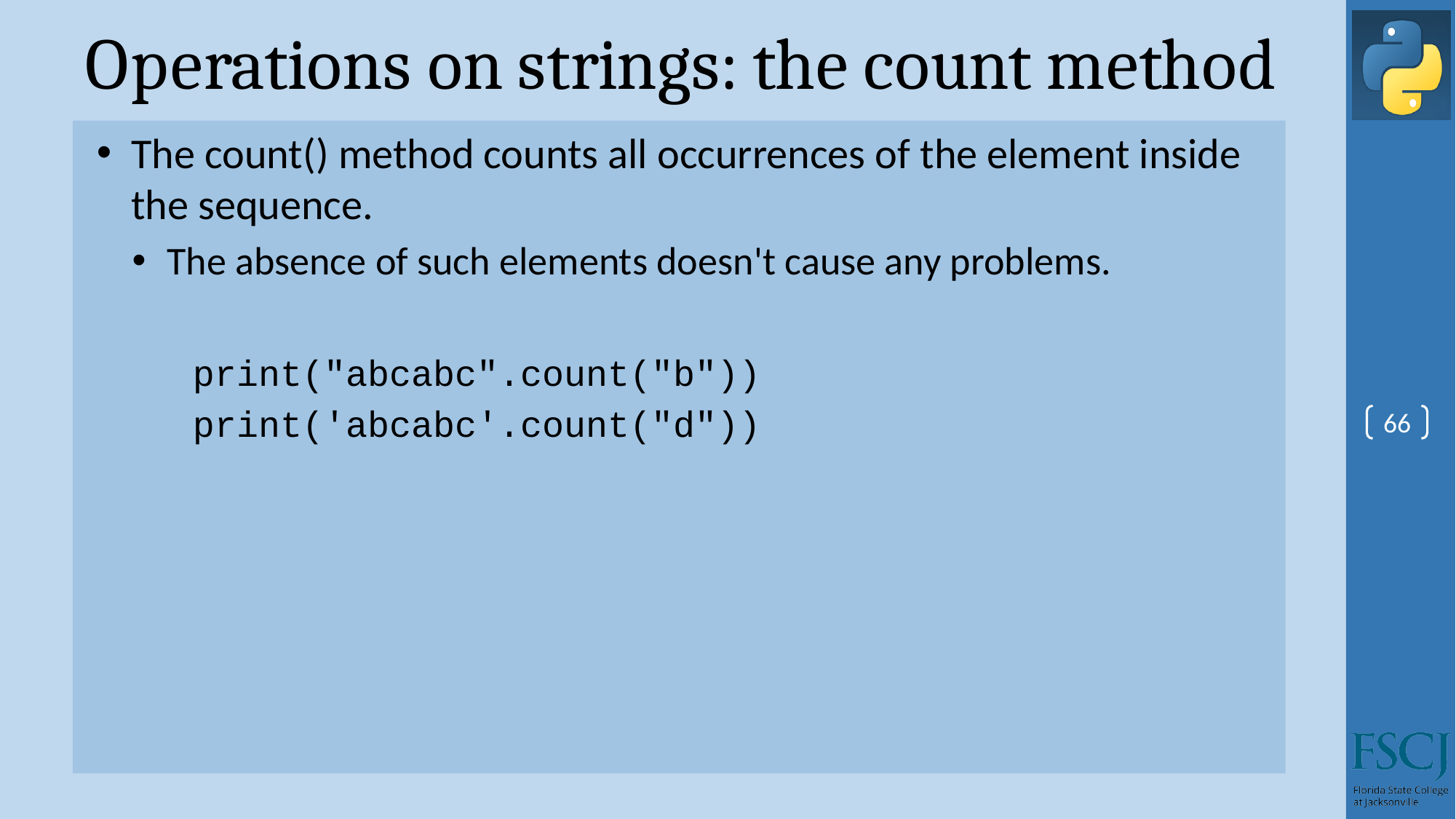

# Operations on strings: the count method
The count() method counts all occurrences of the element inside the sequence.
The absence of such elements doesn't cause any problems.

print("abcabc".count("b"))
print('abcabc'.count("d"))
66